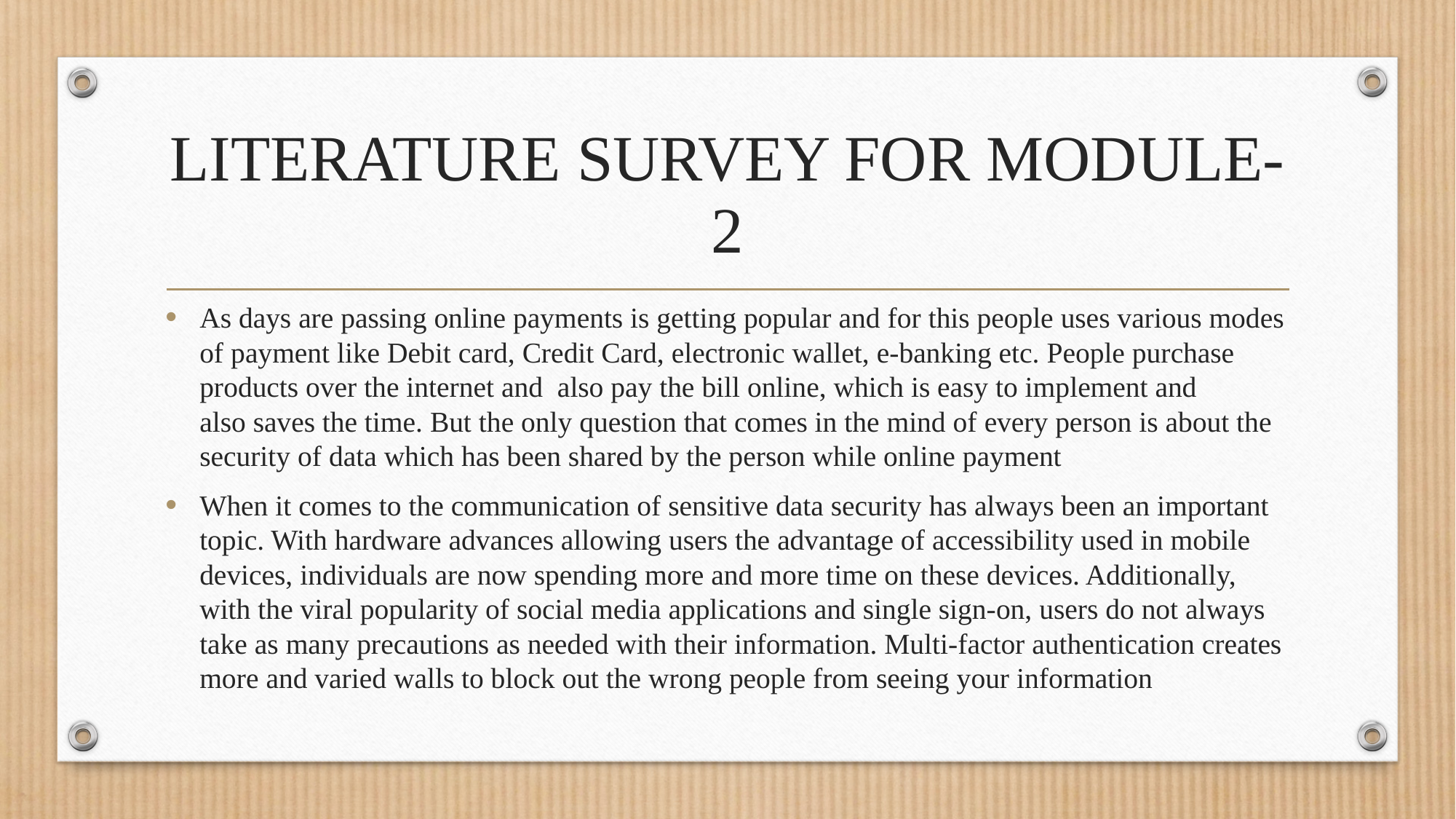

# LITERATURE SURVEY FOR MODULE-2
As days are passing online payments is getting popular and for this people uses various modes of payment like Debit card, Credit Card, electronic wallet, e-banking etc. People purchase products over the internet and  also pay the bill online, which is easy to implement and  also saves the time. But the only question that comes in the mind of every person is about the security of data which has been shared by the person while online payment
When it comes to the communication of sensitive data security has always been an important topic. With hardware advances allowing users the advantage of accessibility used in mobile devices, individuals are now spending more and more time on these devices. Additionally, with the viral popularity of social media applications and single sign-on, users do not always take as many precautions as needed with their information. Multi-factor authentication creates more and varied walls to block out the wrong people from seeing your information